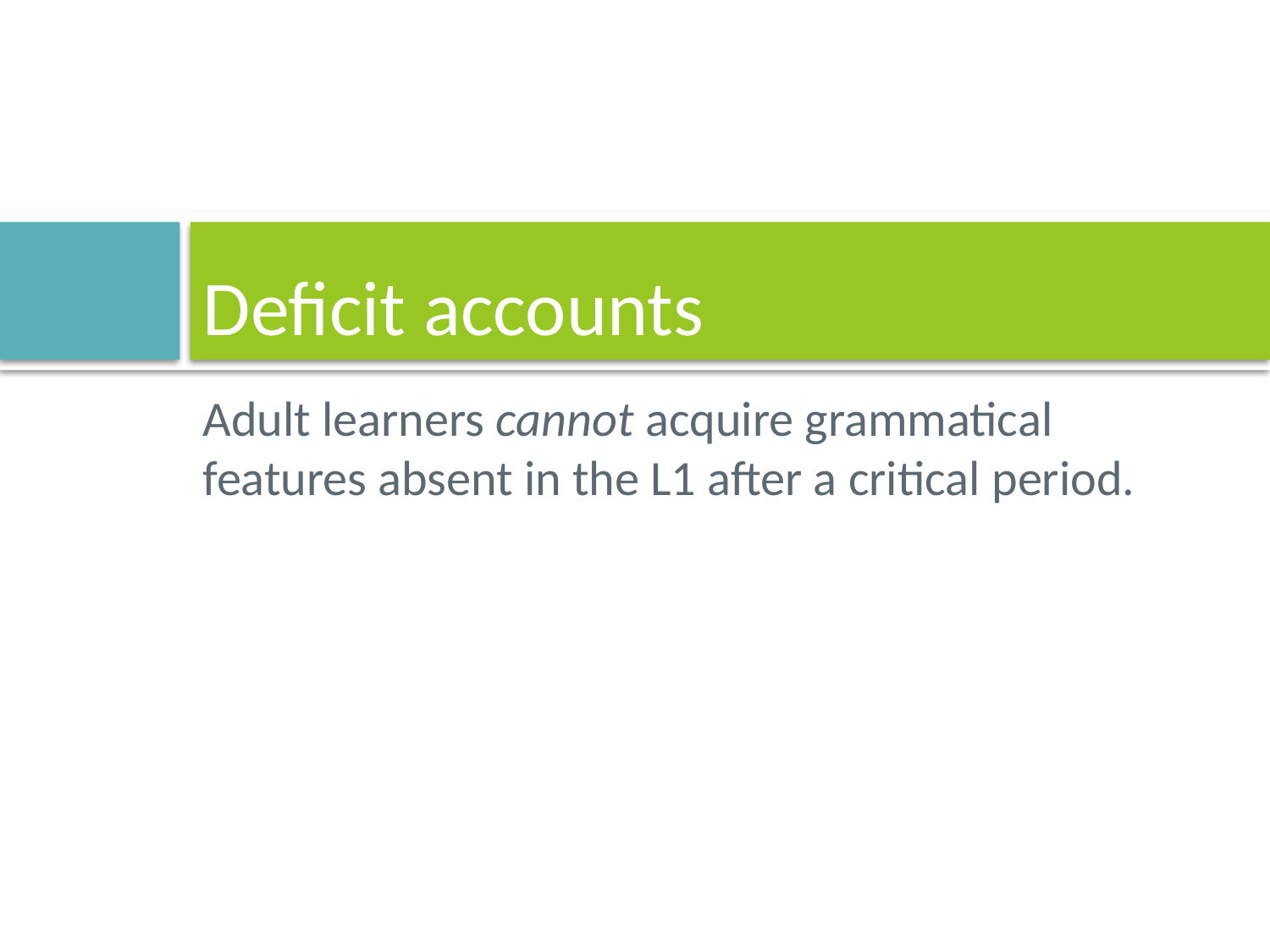

# Deficit accounts
Adult learners cannot acquire grammatical features absent in the L1 after a critical period.